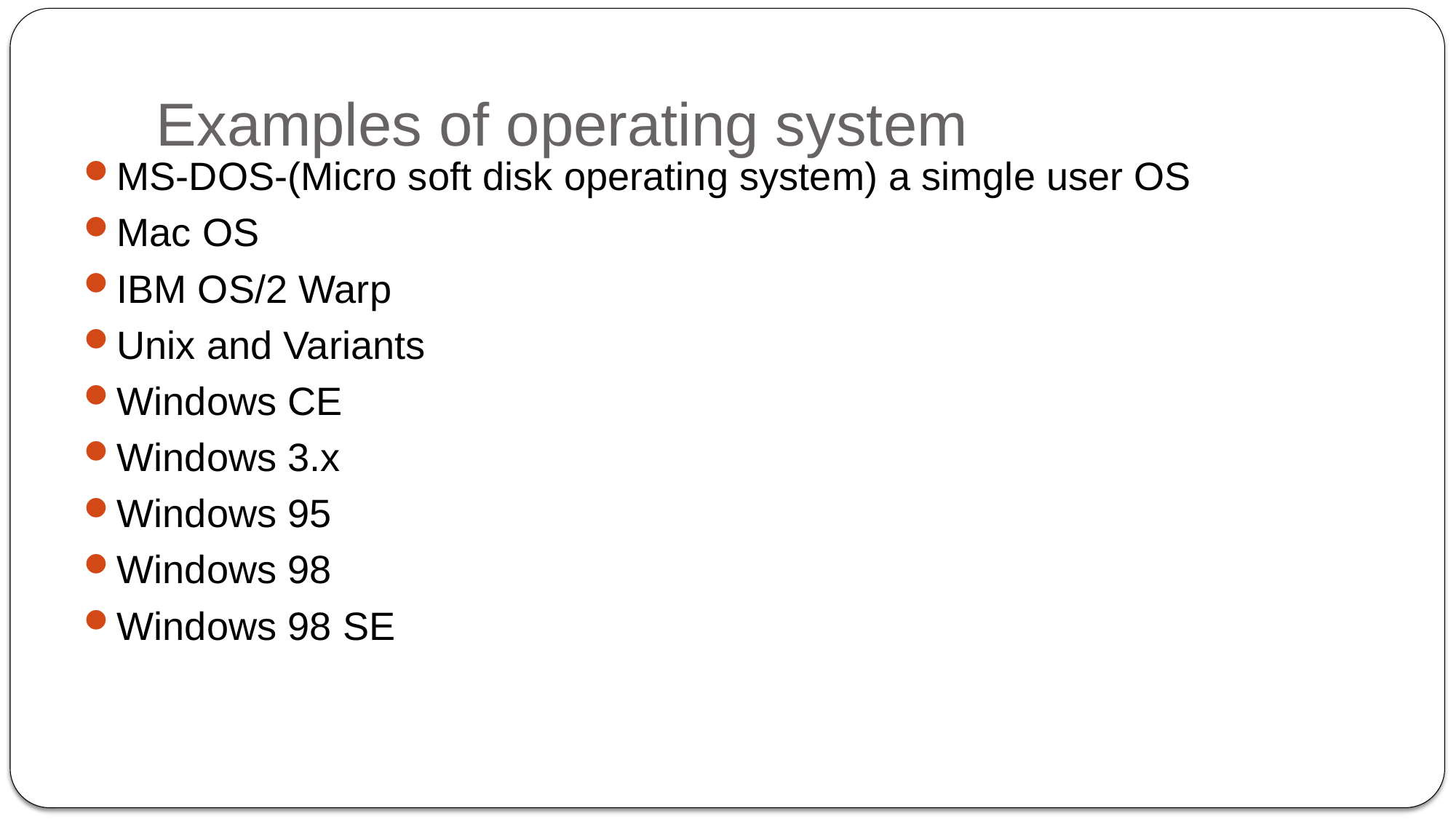

# Examples of operating system
MS-DOS-(Micro soft disk operating system) a simgle user OS
Mac OS
IBM OS/2 Warp
Unix and Variants
Windows CE
Windows 3.x
Windows 95
Windows 98
Windows 98 SE